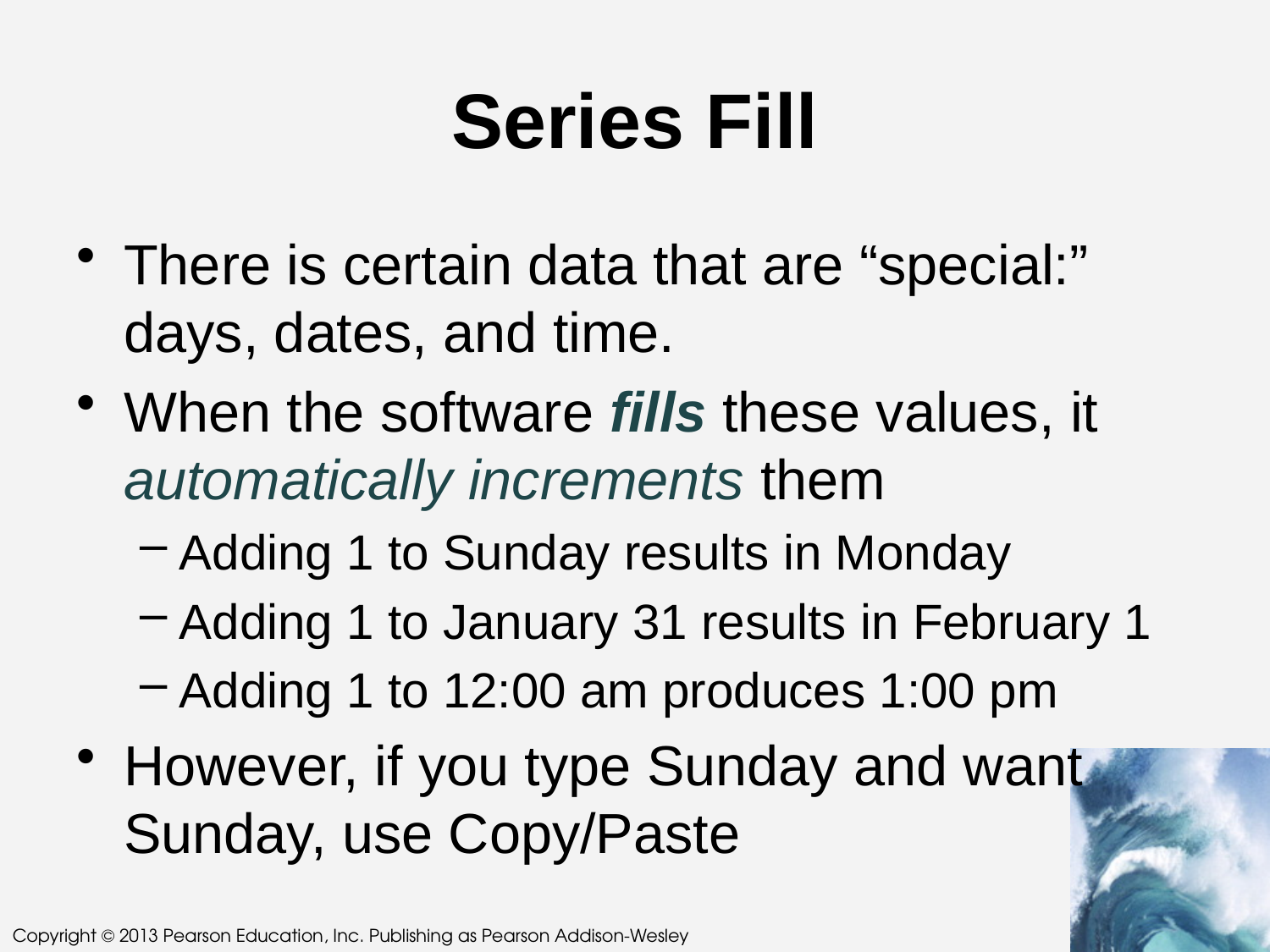

# Series Fill
There is certain data that are “special:” days, dates, and time.
When the software fills these values, it automatically increments them
Adding 1 to Sunday results in Monday
Adding 1 to January 31 results in February 1
Adding 1 to 12:00 am produces 1:00 pm
However, if you type Sunday and want Sunday, use Copy/Paste